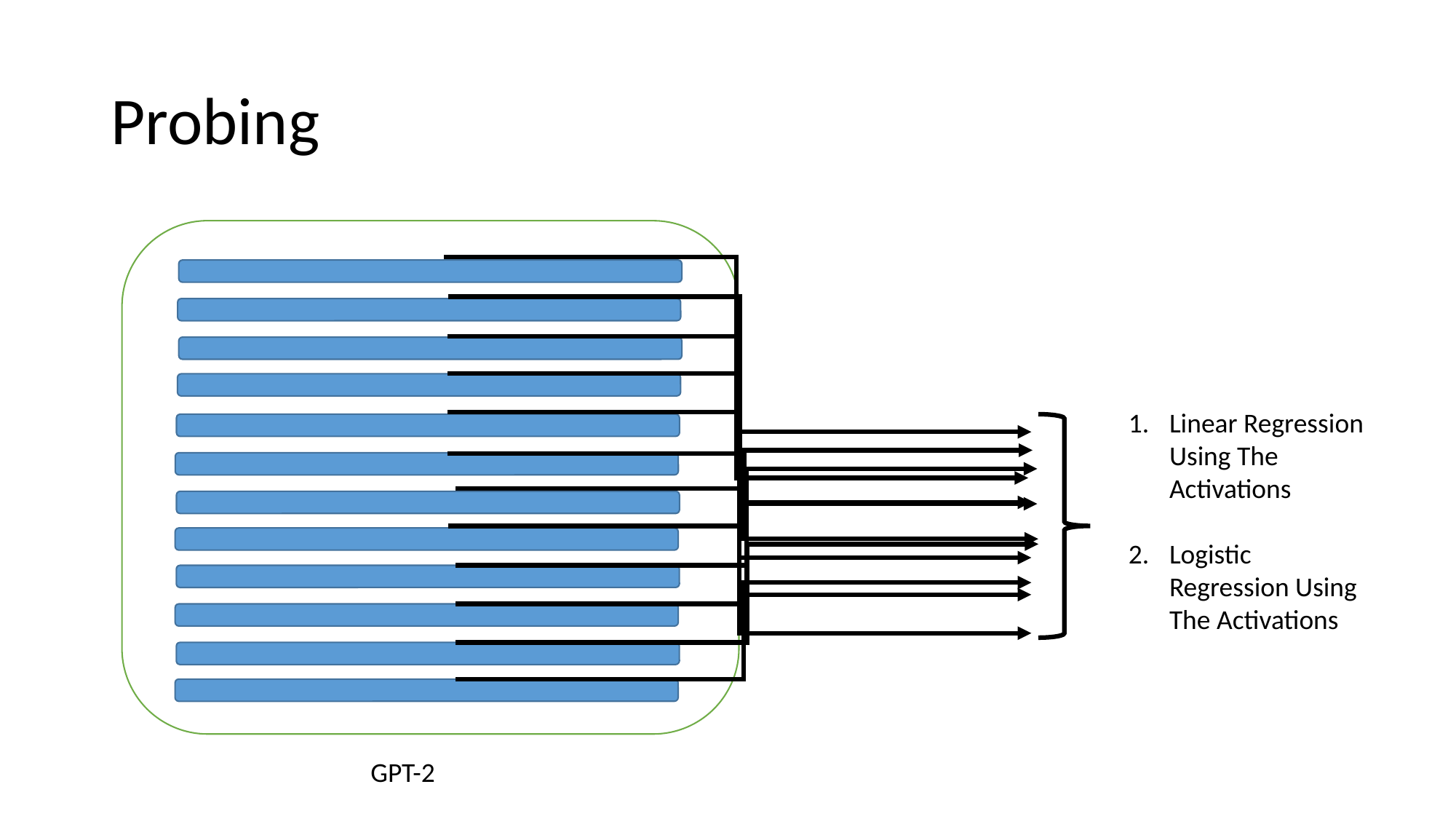

# Probing

Linear Regression Using The Activations

Logistic Regression Using The Activations

GPT-2